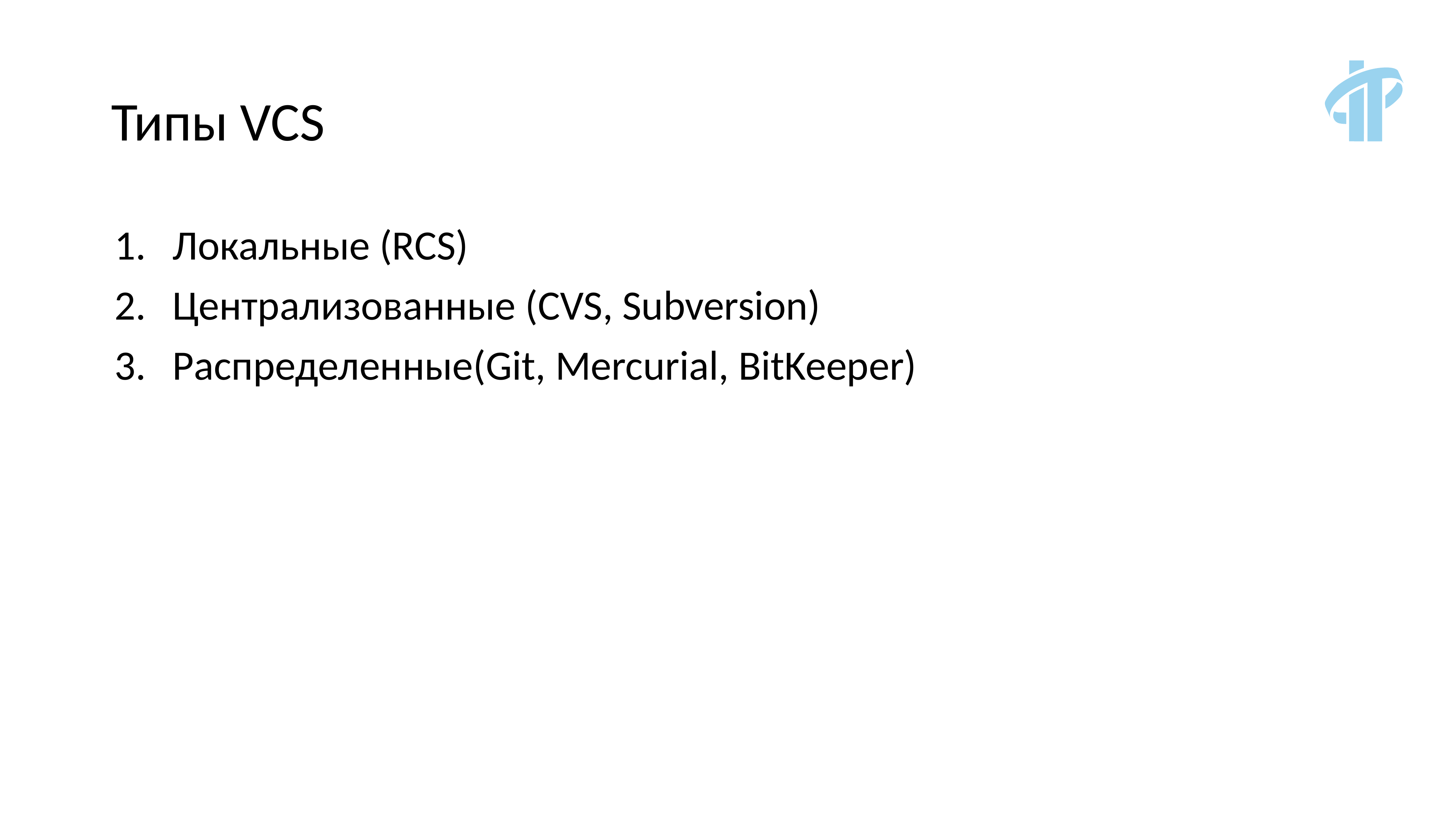

# Типы VCS
Локальные (RCS)
Централизованные (CVS, Subversion)
Распределенные(Git, Mercurial, BitKeeper)